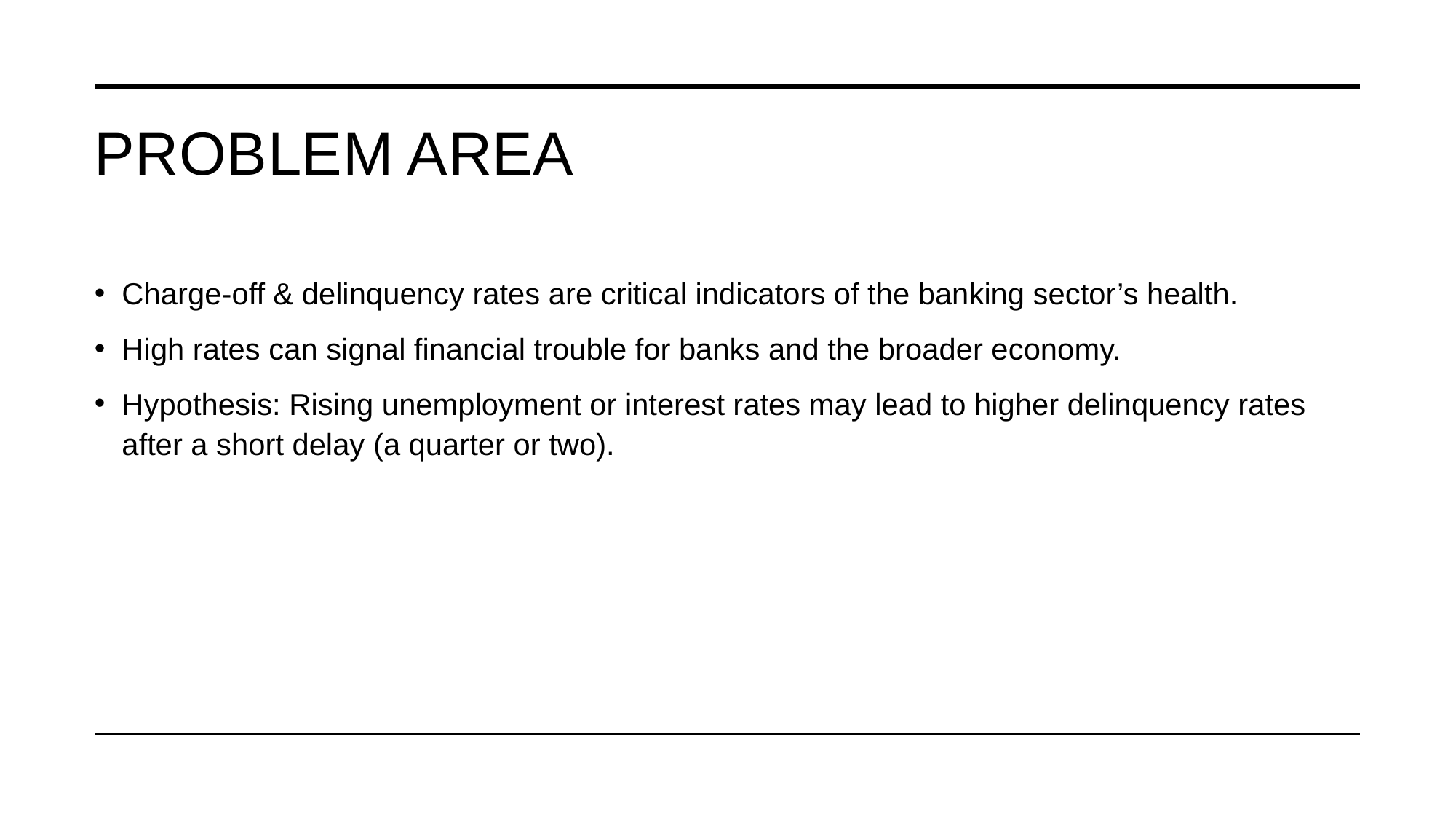

# Problem area
Charge-off & delinquency rates are critical indicators of the banking sector’s health.
High rates can signal financial trouble for banks and the broader economy.
Hypothesis: Rising unemployment or interest rates may lead to higher delinquency rates after a short delay (a quarter or two).